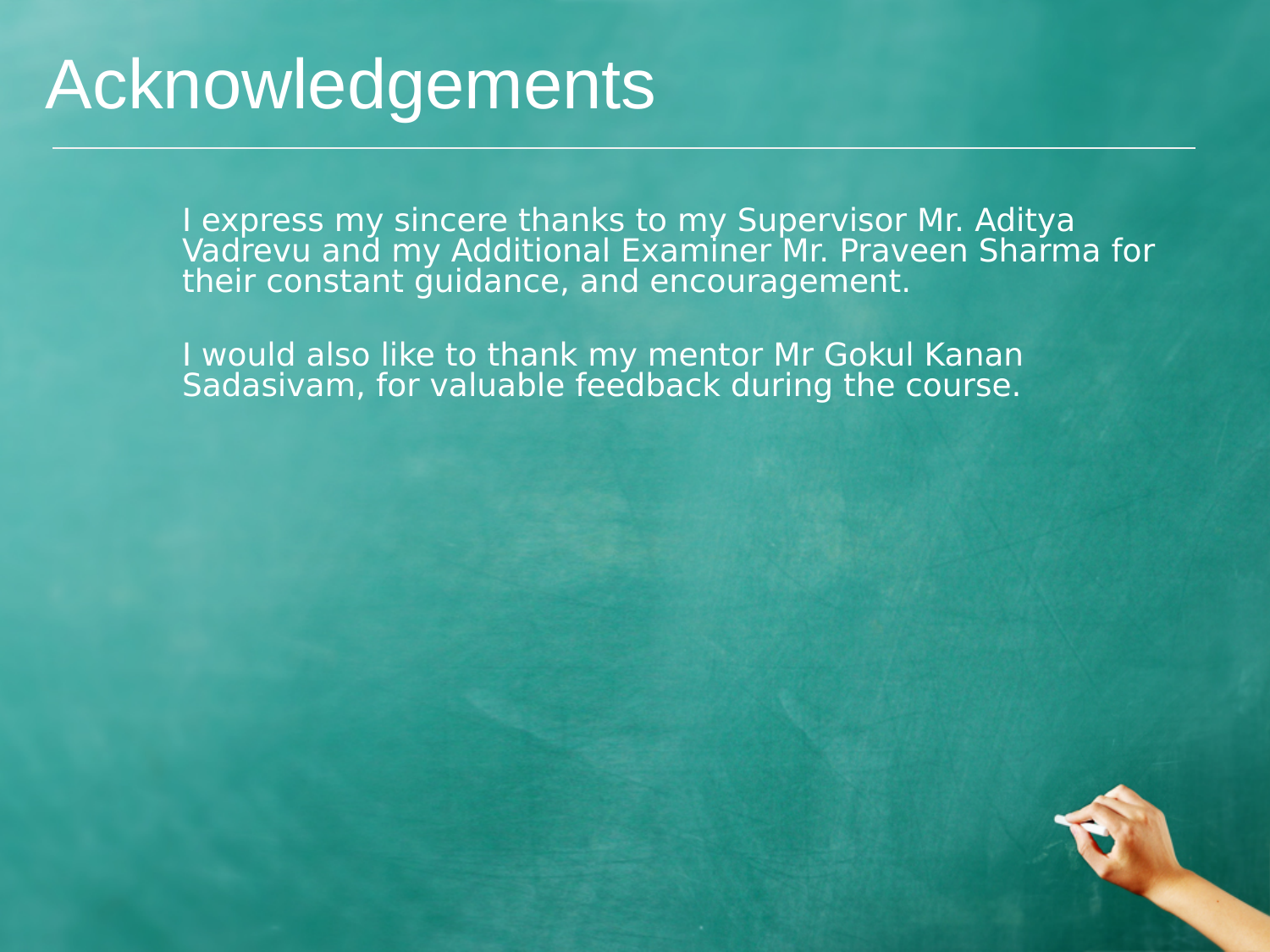

# Acknowledgements
I express my sincere thanks to my Supervisor Mr. Aditya Vadrevu and my Additional Examiner Mr. Praveen Sharma for their constant guidance, and encouragement.

I would also like to thank my mentor Mr Gokul Kanan Sadasivam, for valuable feedback during the course.